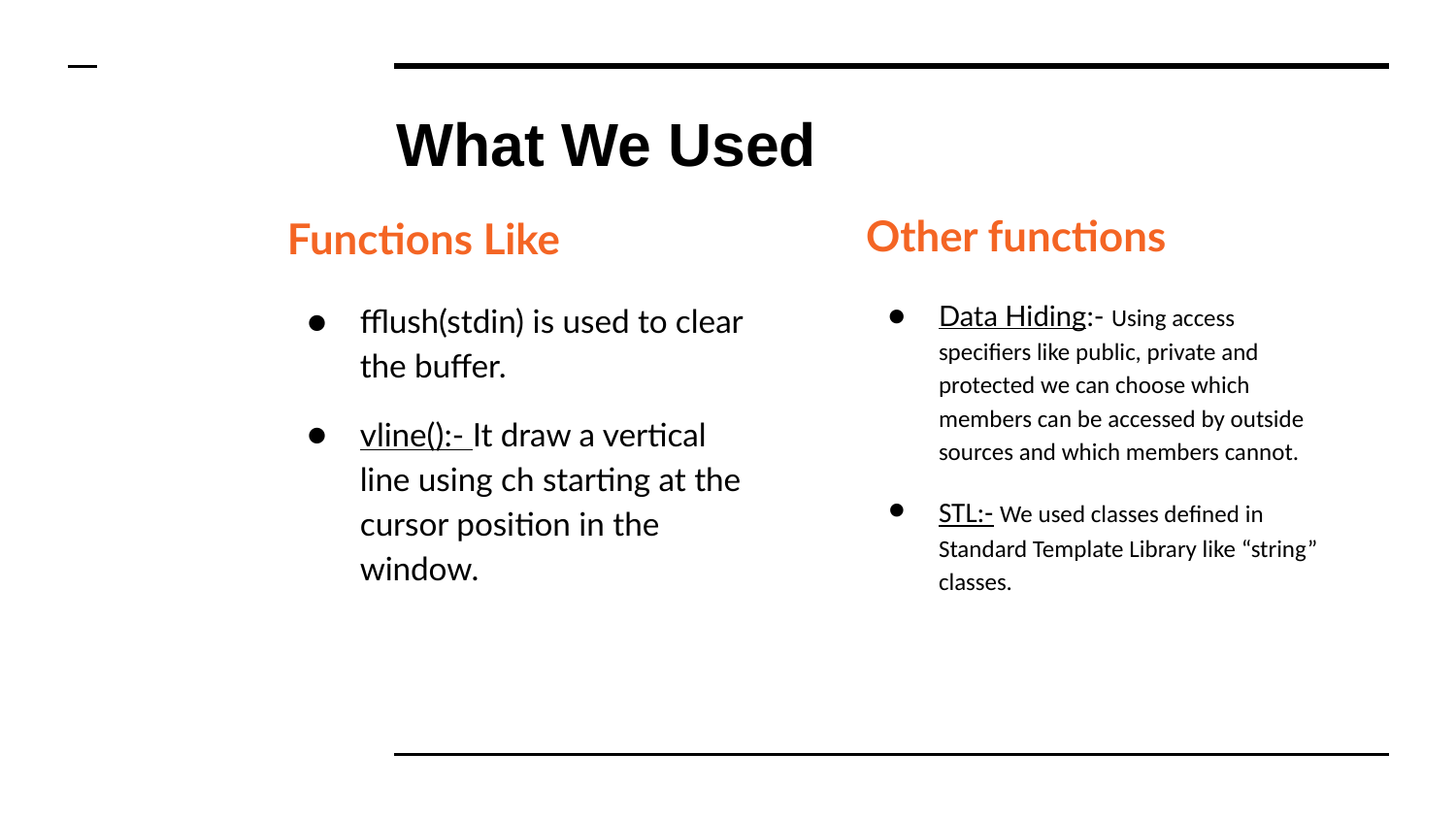

# What We Used
Other functions
Data Hiding:- Using access specifiers like public, private and protected we can choose which members can be accessed by outside sources and which members cannot.
STL:- We used classes defined in Standard Template Library like “string” classes.
Functions Like
fflush(stdin) is used to clear the buffer.
vline():- It draw a vertical line using ch starting at the cursor position in the window.